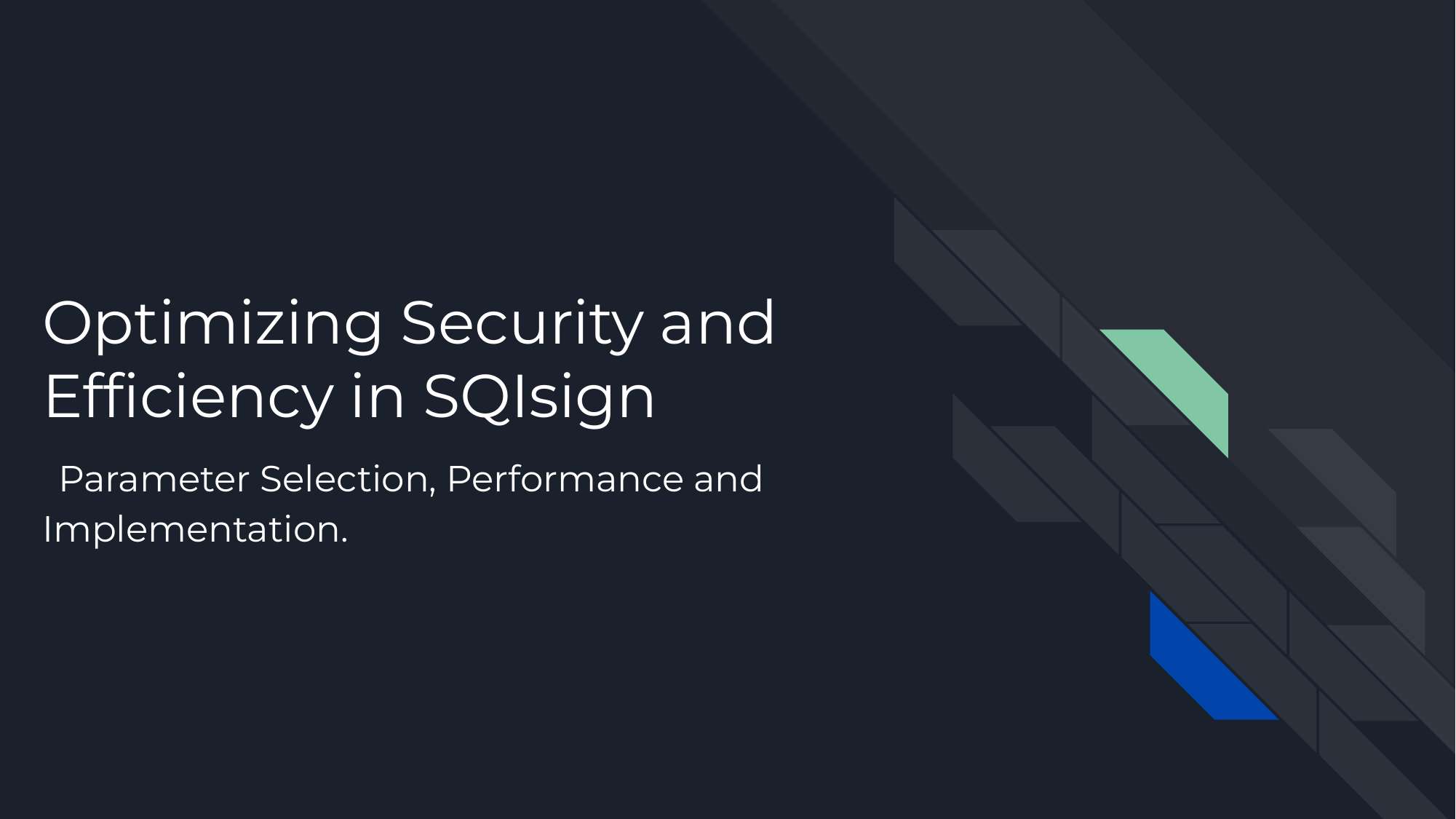

# Optimizing Security and Efficiency in SQIsign Parameter Selection, Performance and Implementation.